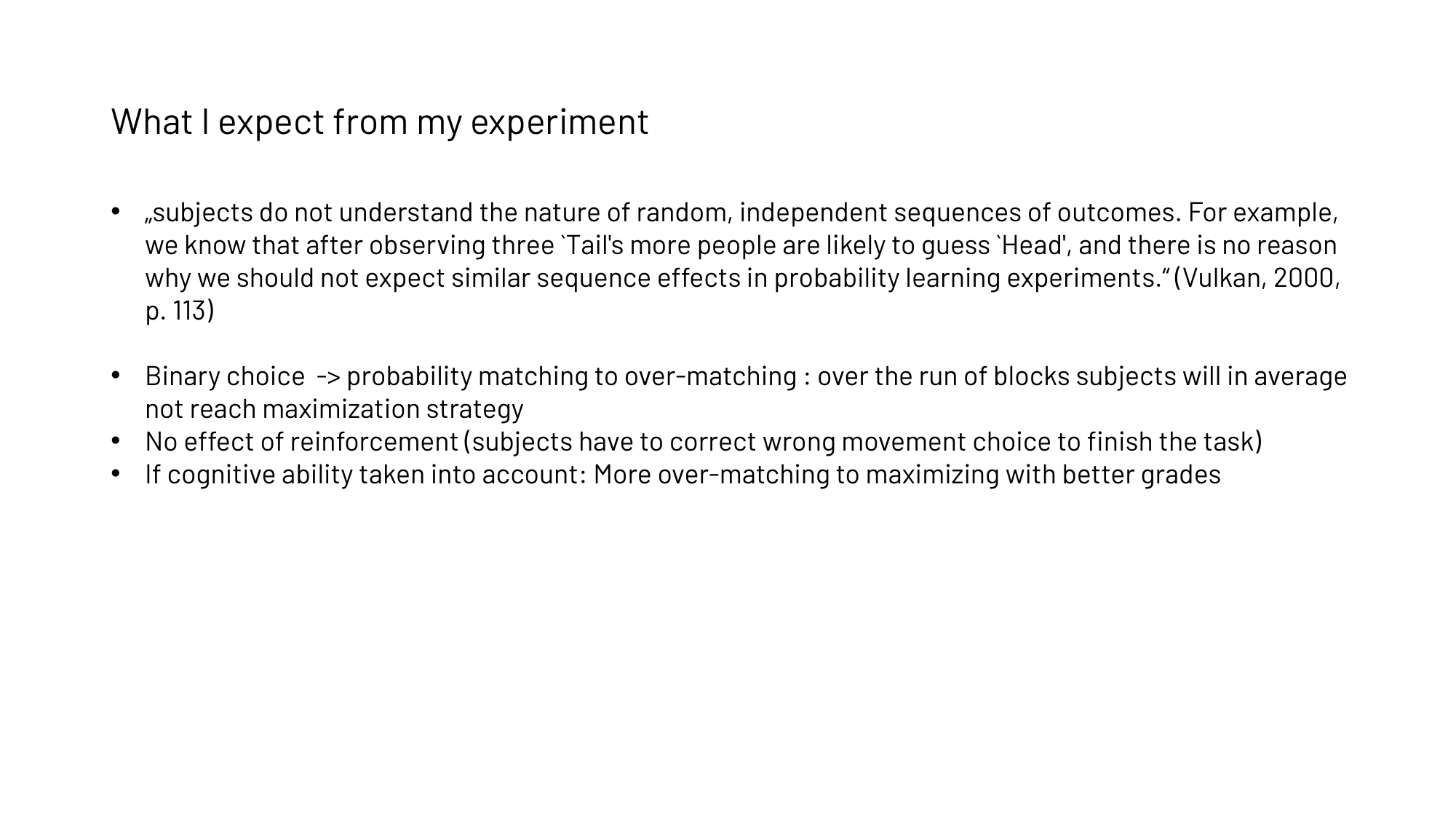

# What I expect from my experiment
„subjects do not understand the nature of random, independent sequences of outcomes. For example, we know that after observing three `Tail's more people are likely to guess `Head', and there is no reason why we should not expect similar sequence effects in probability learning experiments.“ (Vulkan, 2000, p. 113)

Binary choice  -> probability matching to over-matching : over the run of blocks subjects will in average not reach maximization strategy
No effect of reinforcement (subjects have to correct wrong movement choice to finish the task)
If cognitive ability taken into account: More over-matching to maximizing with better grades